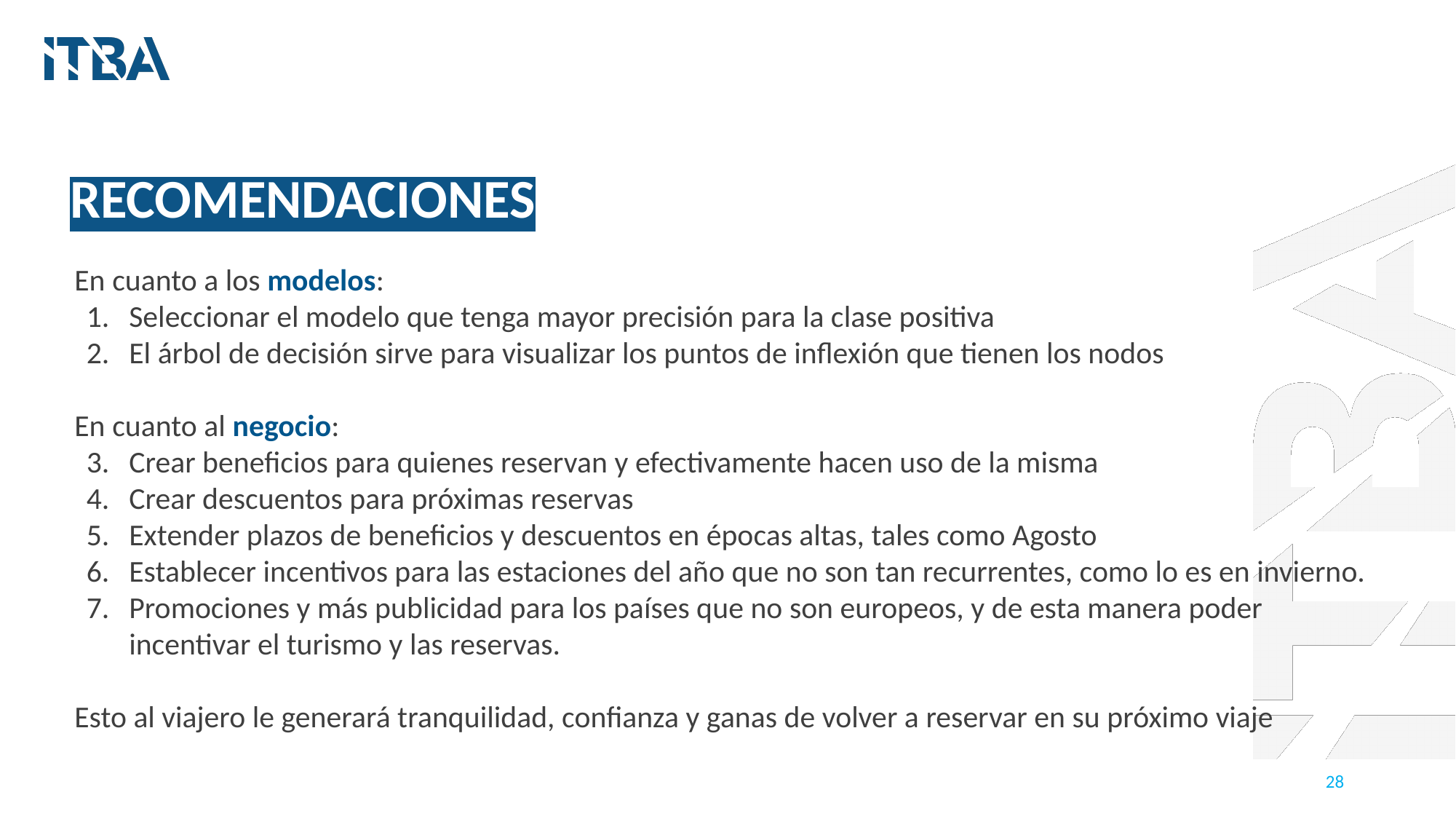

RECOMENDACIONES

En cuanto a los modelos:
Seleccionar el modelo que tenga mayor precisión para la clase positiva
El árbol de decisión sirve para visualizar los puntos de inflexión que tienen los nodos

En cuanto al negocio:
Crear beneficios para quienes reservan y efectivamente hacen uso de la misma
Crear descuentos para próximas reservas
Extender plazos de beneficios y descuentos en épocas altas, tales como Agosto
Establecer incentivos para las estaciones del año que no son tan recurrentes, como lo es en invierno.
Promociones y más publicidad para los países que no son europeos, y de esta manera poder incentivar el turismo y las reservas.

Esto al viajero le generará tranquilidad, confianza y ganas de volver a reservar en su próximo viaje

28